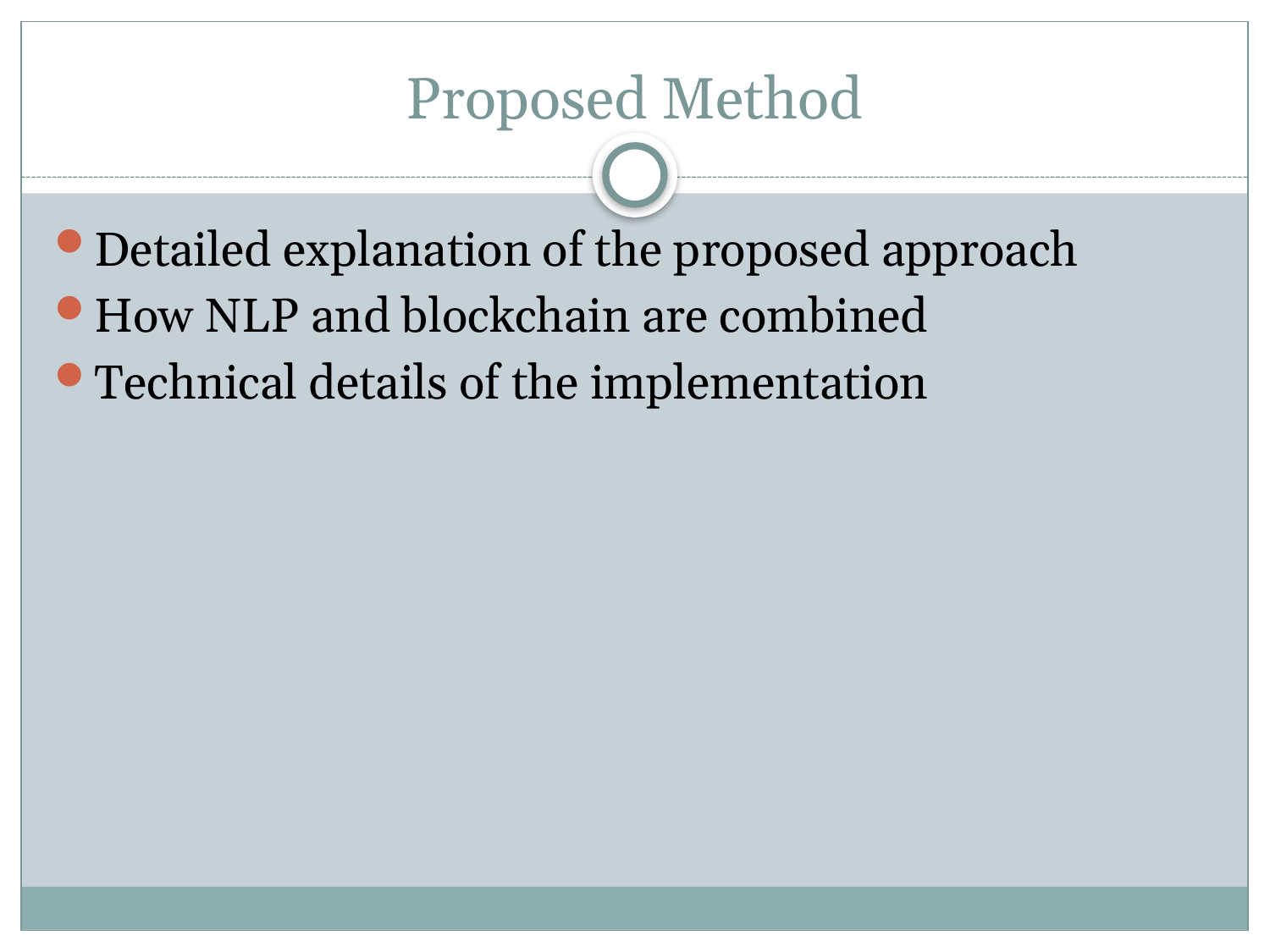

# Proposed Method
Detailed explanation of the proposed approach
How NLP and blockchain are combined
Technical details of the implementation